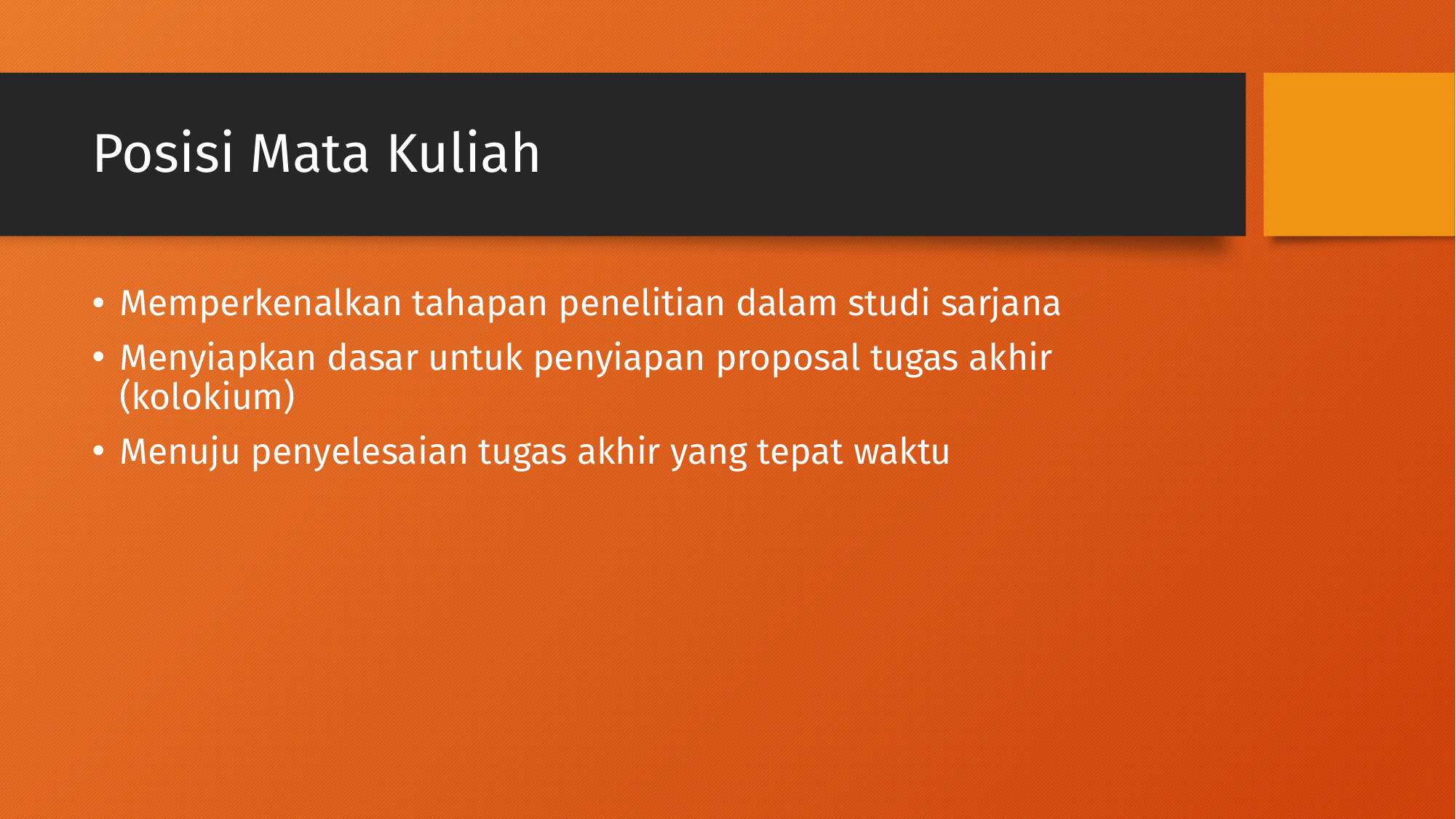

# Posisi Mata Kuliah
Memperkenalkan tahapan penelitian dalam studi sarjana
Menyiapkan dasar untuk penyiapan proposal tugas akhir (kolokium)
Menuju penyelesaian tugas akhir yang tepat waktu